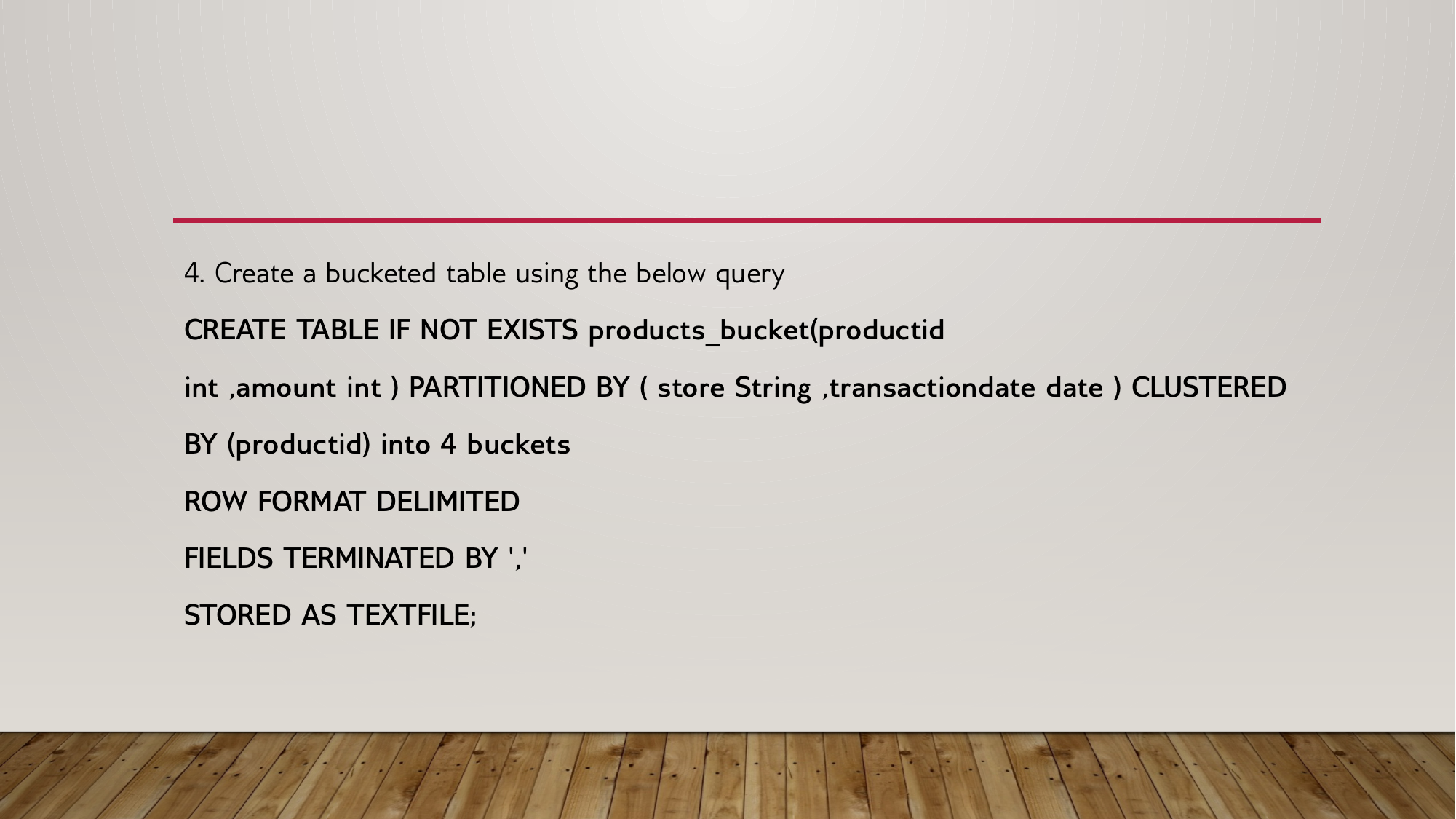

#
4. Create a bucketed table using the below query
CREATE TABLE IF NOT EXISTS products_bucket(productid
int ,amount int ) PARTITIONED BY ( store String ,transactiondate date ) CLUSTERED
BY (productid) into 4 buckets
ROW FORMAT DELIMITED
FIELDS TERMINATED BY ','
STORED AS TEXTFILE;